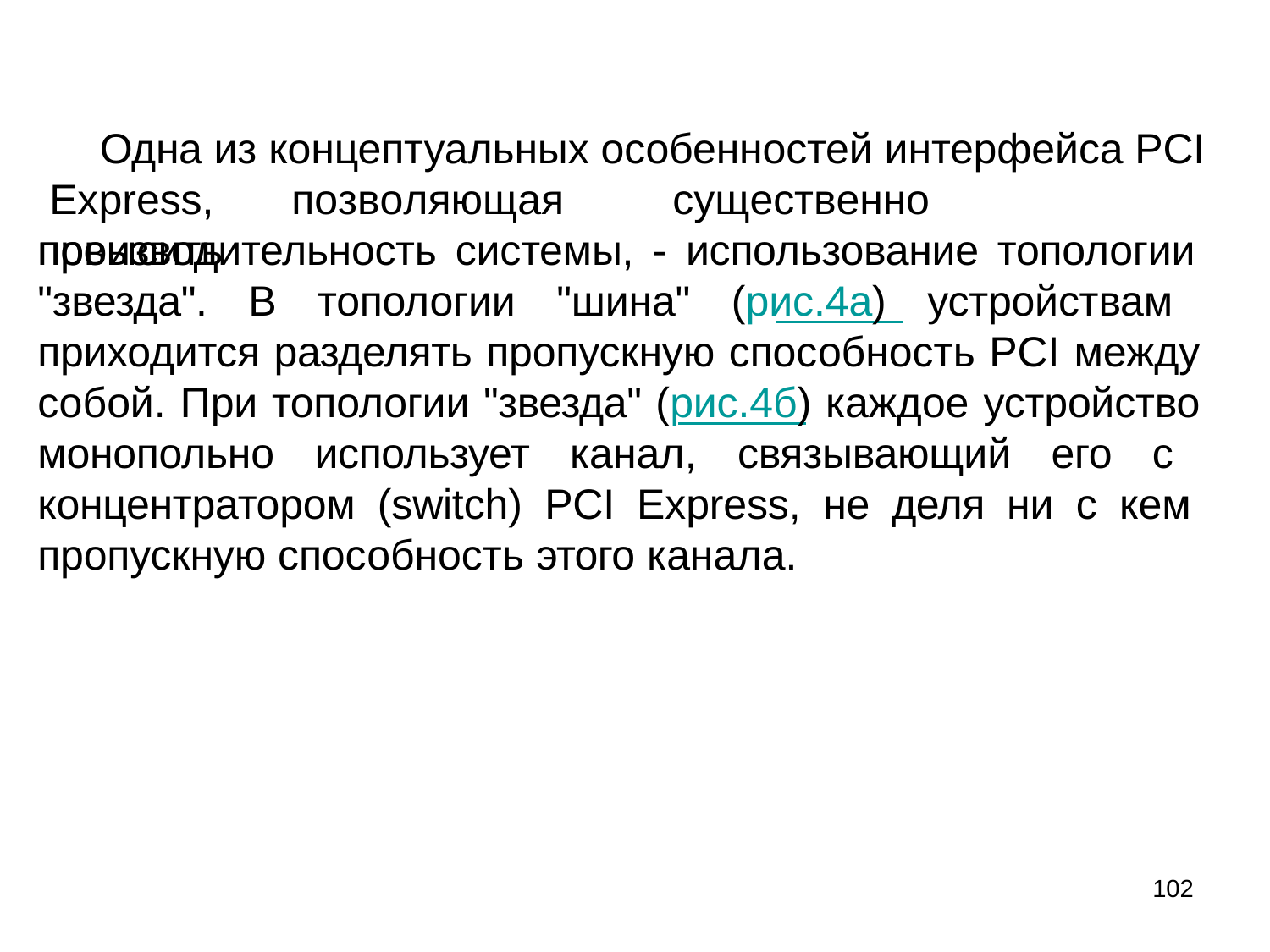

# Одна из концептуальных особенностей интерфейса PCI  Express,	позволяющая	существенно	повысить
производительность системы, - использование топологии  "звезда". В топологии "шина" (рис.4а) устройствам  приходится разделять пропускную способность PCI между  собой. При топологии "звезда" (рис.4б) каждое устройство  монопольно использует канал, связывающий его с  концентратором (switch) PCI Express, не деля ни с кем  пропускную способность этого канала.

102